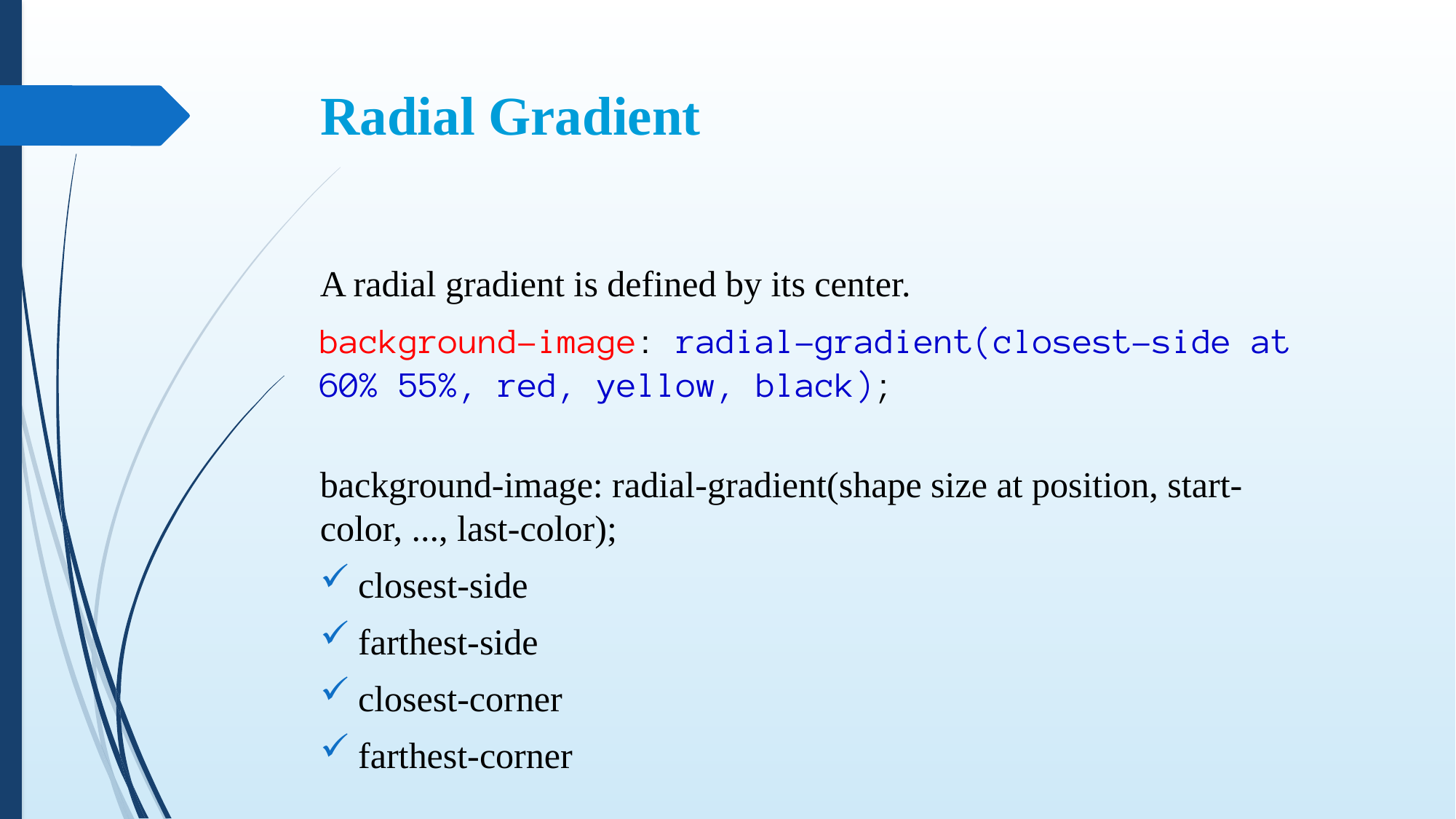

# Radial Gradient
A radial gradient is defined by its center.
background-image: radial-gradient(closest-side at 60% 55%, red, yellow, black);
background-image: radial-gradient(shape size at position, start-color, ..., last-color);
closest-side
farthest-side
closest-corner
farthest-corner